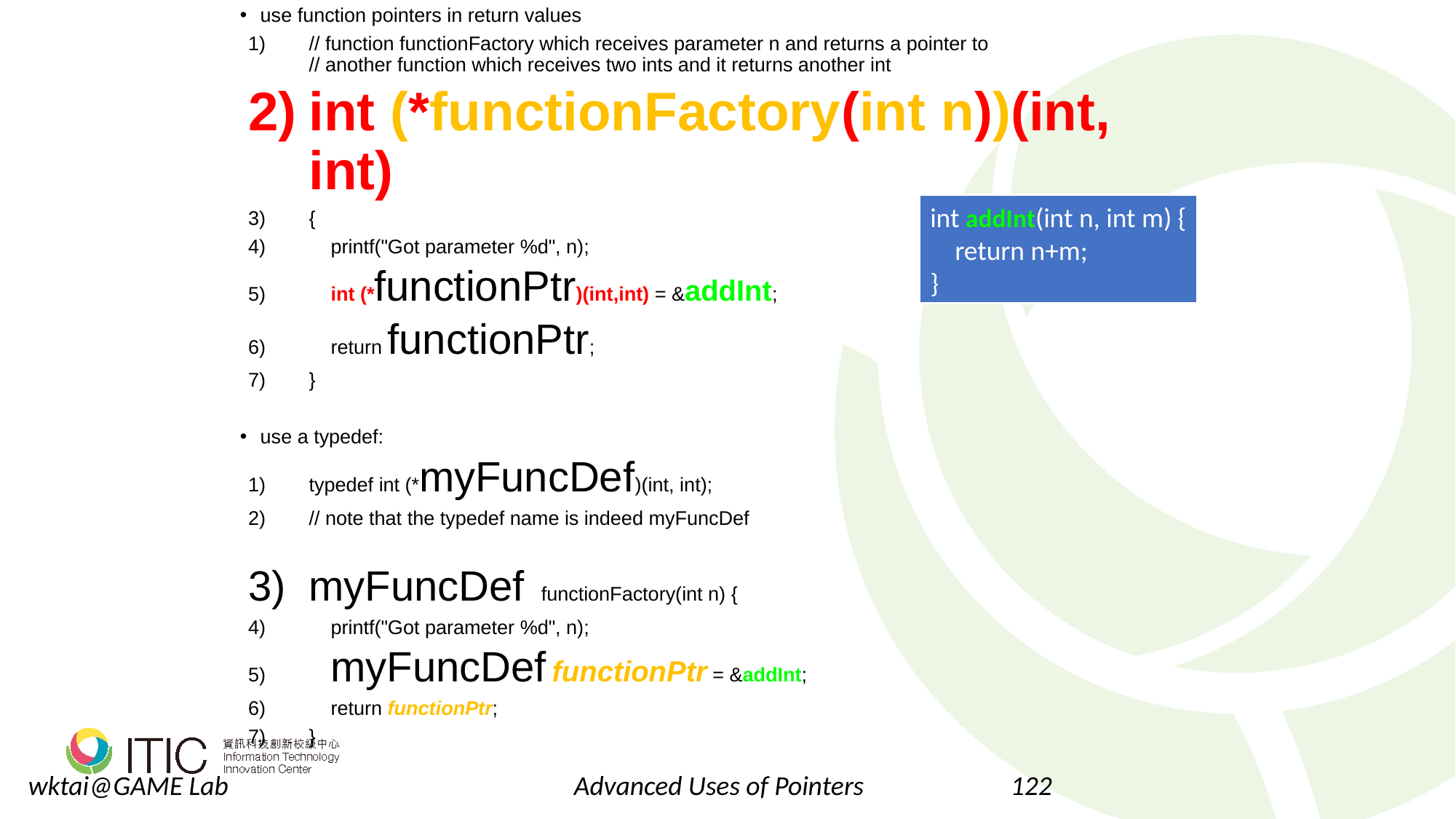

use function pointers in return values
// function functionFactory which receives parameter n and returns a pointer to
// another function which receives two ints and it returns another int
int (*functionFactory(int n))(int, int)
{
    printf("Got parameter %d", n);
    int (*functionPtr)(int,int) = &addInt;
    return functionPtr;
}

use a typedef:
typedef int (*myFuncDef)(int, int);
// note that the typedef name is indeed myFuncDef

myFuncDef   functionFactory(int n) {
    printf("Got parameter %d", n);
    myFuncDef functionPtr = &addInt;
    return functionPtr;
}

int addInt(int n, int m) {
    return n+m;
}